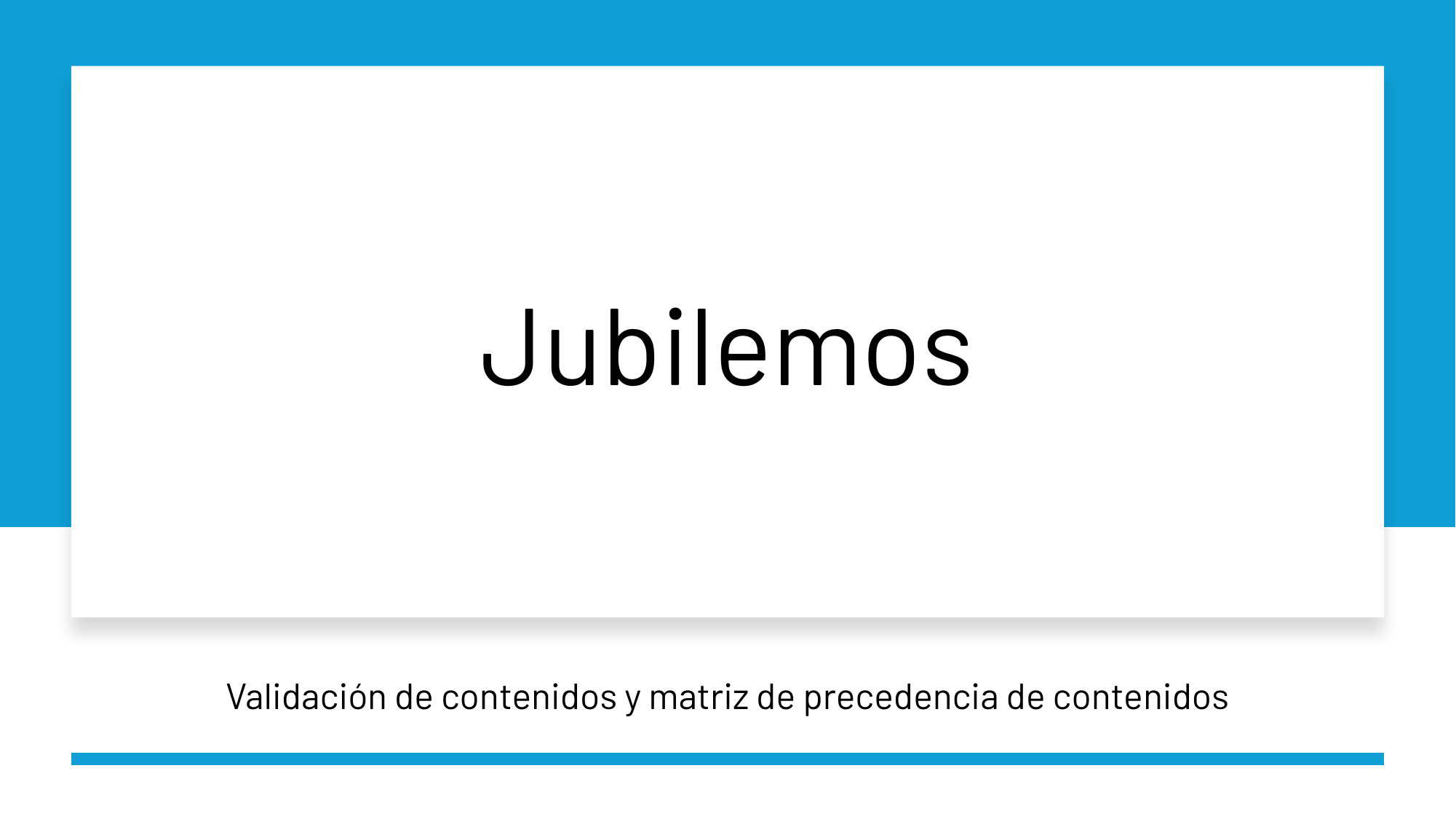

# Jubilemos
Validación de contenidos y matriz de precedencia de contenidos